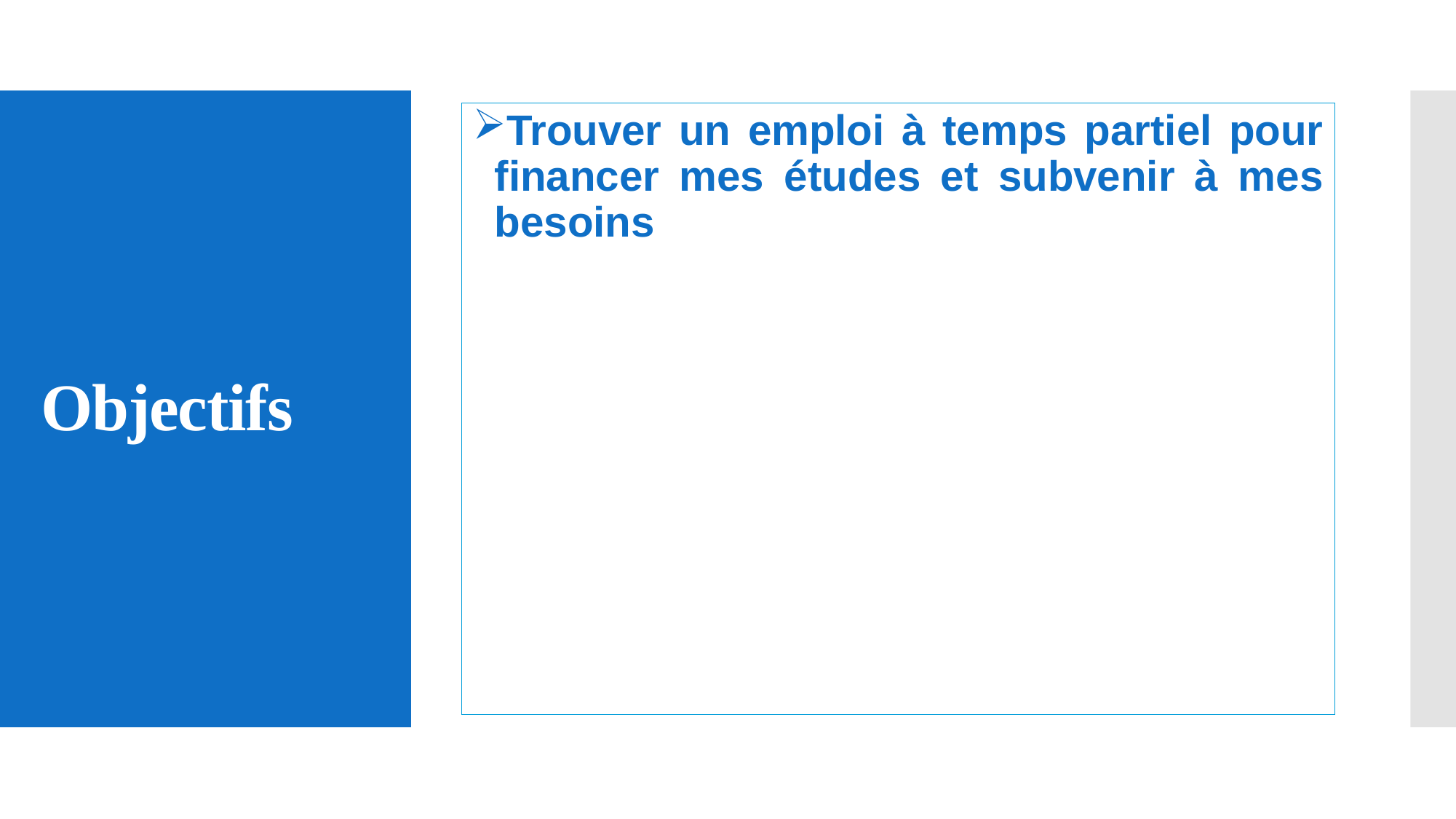

Trouver un emploi à temps partiel pour financer mes études et subvenir à mes besoins
# Objectifs